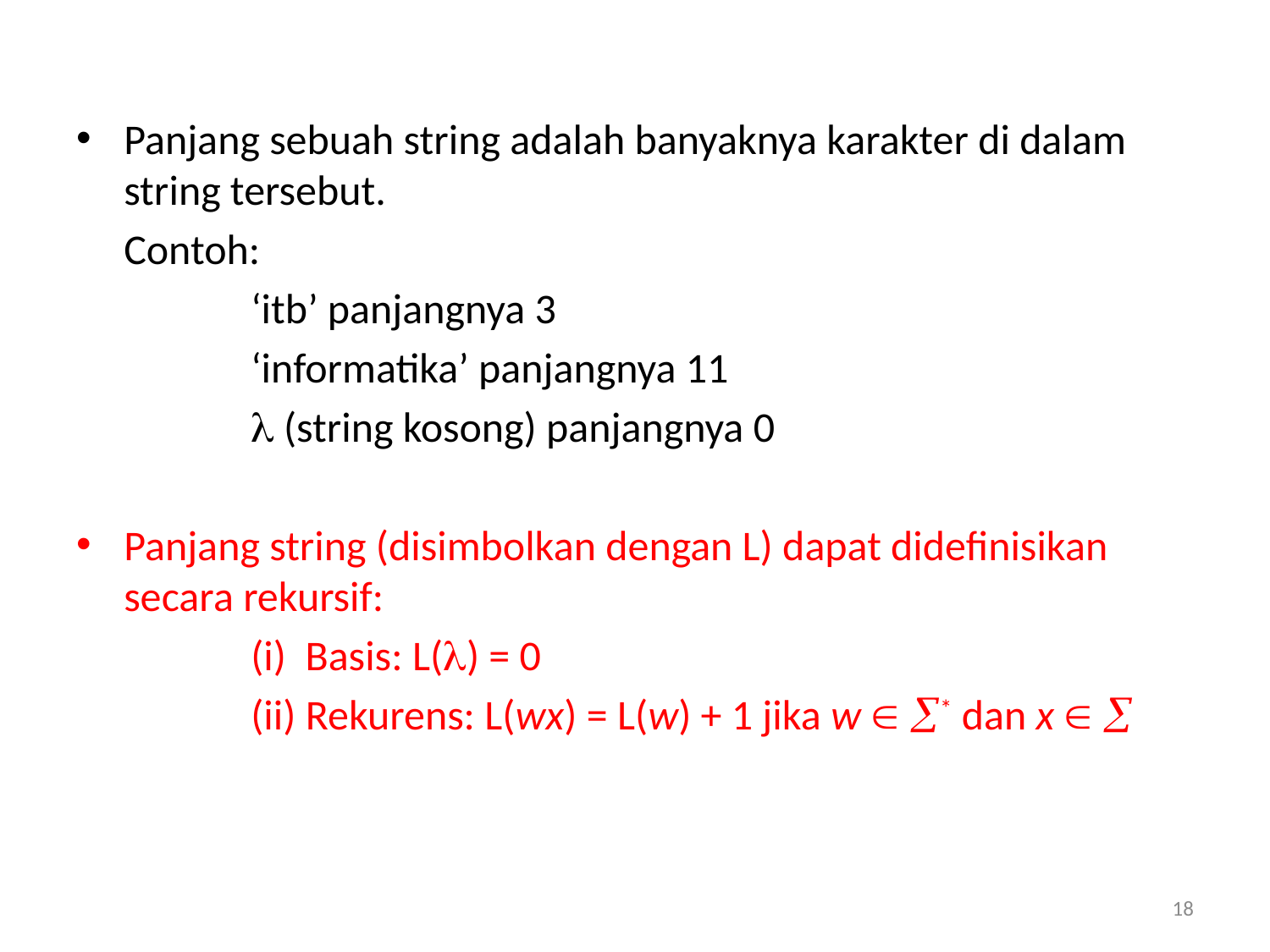

Panjang sebuah string adalah banyaknya karakter di dalam string tersebut.
	Contoh:
		‘itb’ panjangnya 3
		‘informatika’ panjangnya 11
		λ (string kosong) panjangnya 0

Panjang string (disimbolkan dengan L) dapat didefinisikan secara rekursif:
		(i)  Basis: L(λ) = 0
		(ii) Rekurens: L(wx) = L(w) + 1 jika w ∈ ∑* dan x ∈ ∑
18